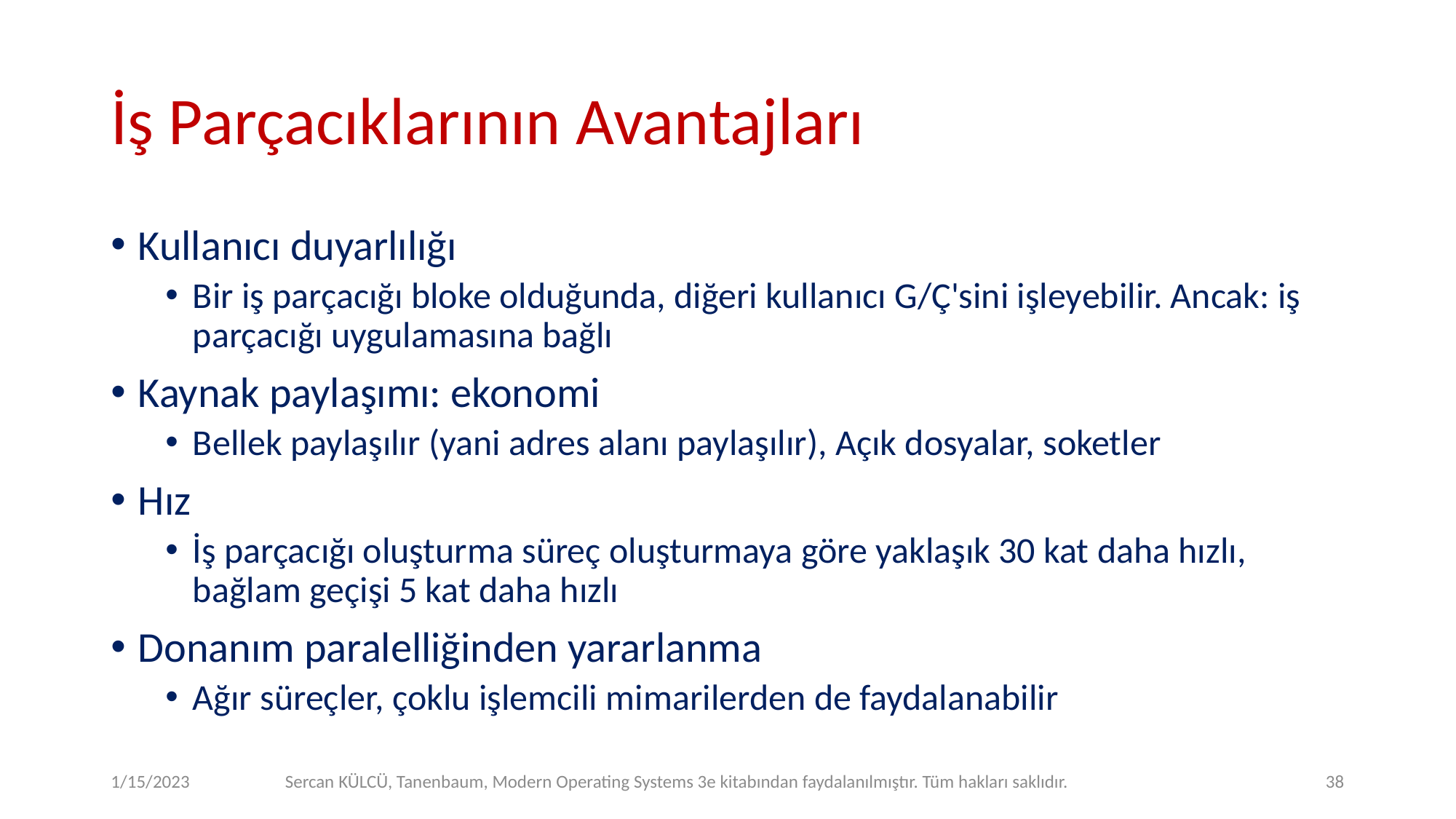

# İş Parçacıklarının Avantajları
Kullanıcı duyarlılığı
Bir iş parçacığı bloke olduğunda, diğeri kullanıcı G/Ç'sini işleyebilir. Ancak: iş parçacığı uygulamasına bağlı
Kaynak paylaşımı: ekonomi
Bellek paylaşılır (yani adres alanı paylaşılır), Açık dosyalar, soketler
Hız
İş parçacığı oluşturma süreç oluşturmaya göre yaklaşık 30 kat daha hızlı, bağlam geçişi 5 kat daha hızlı
Donanım paralelliğinden yararlanma
Ağır süreçler, çoklu işlemcili mimarilerden de faydalanabilir
1/15/2023
Sercan KÜLCÜ, Tanenbaum, Modern Operating Systems 3e kitabından faydalanılmıştır. Tüm hakları saklıdır.
38